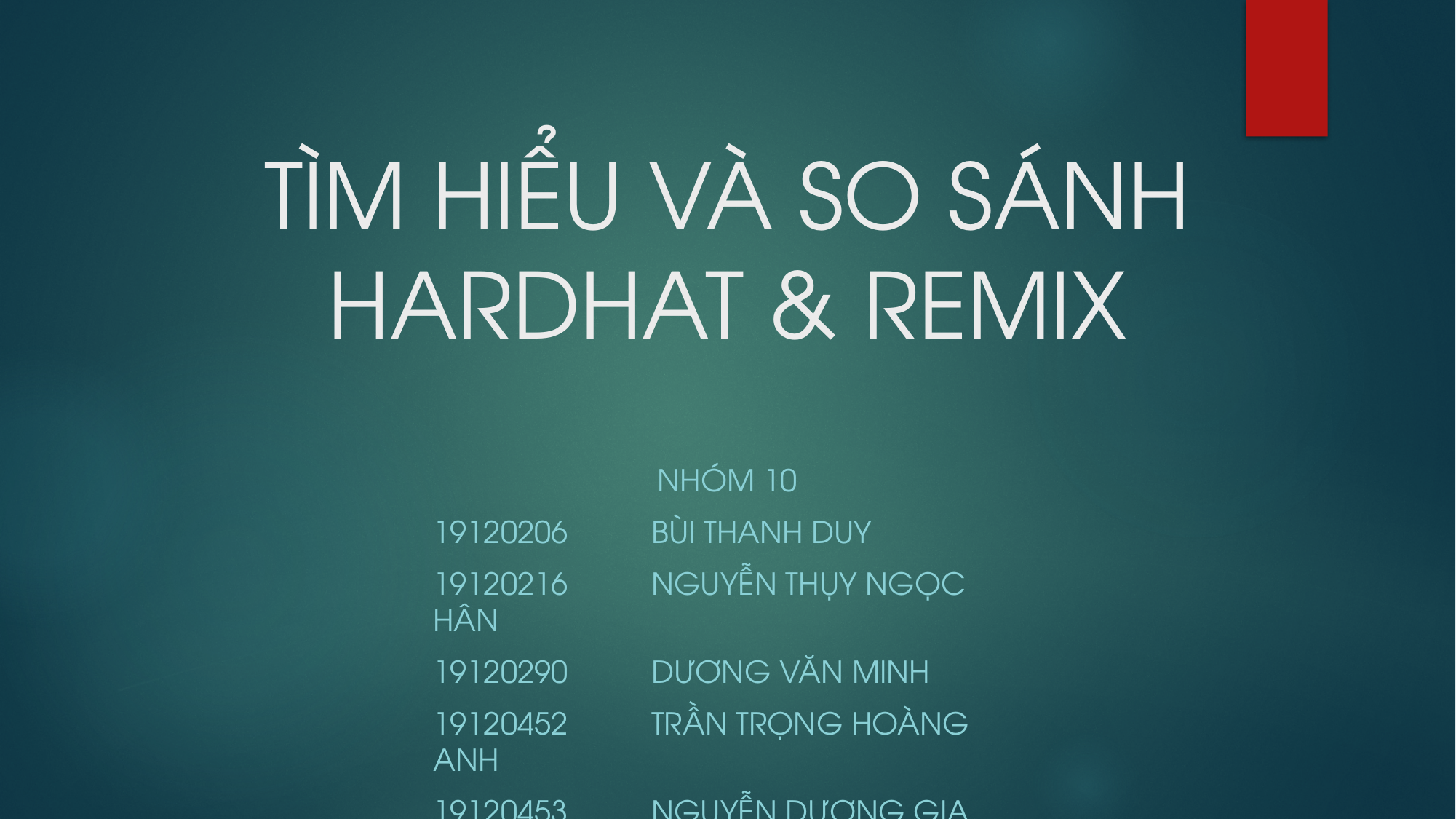

# Tìm hiểu và so sánh Hardhat & Remix
Nhóm 10
19120206	bùi thanh duy
19120216	nguyễn thụy ngọc hân
19120290	dương văn minh
19120452	trần trọng hoàng anh
19120453	nguyễn dương gia bân